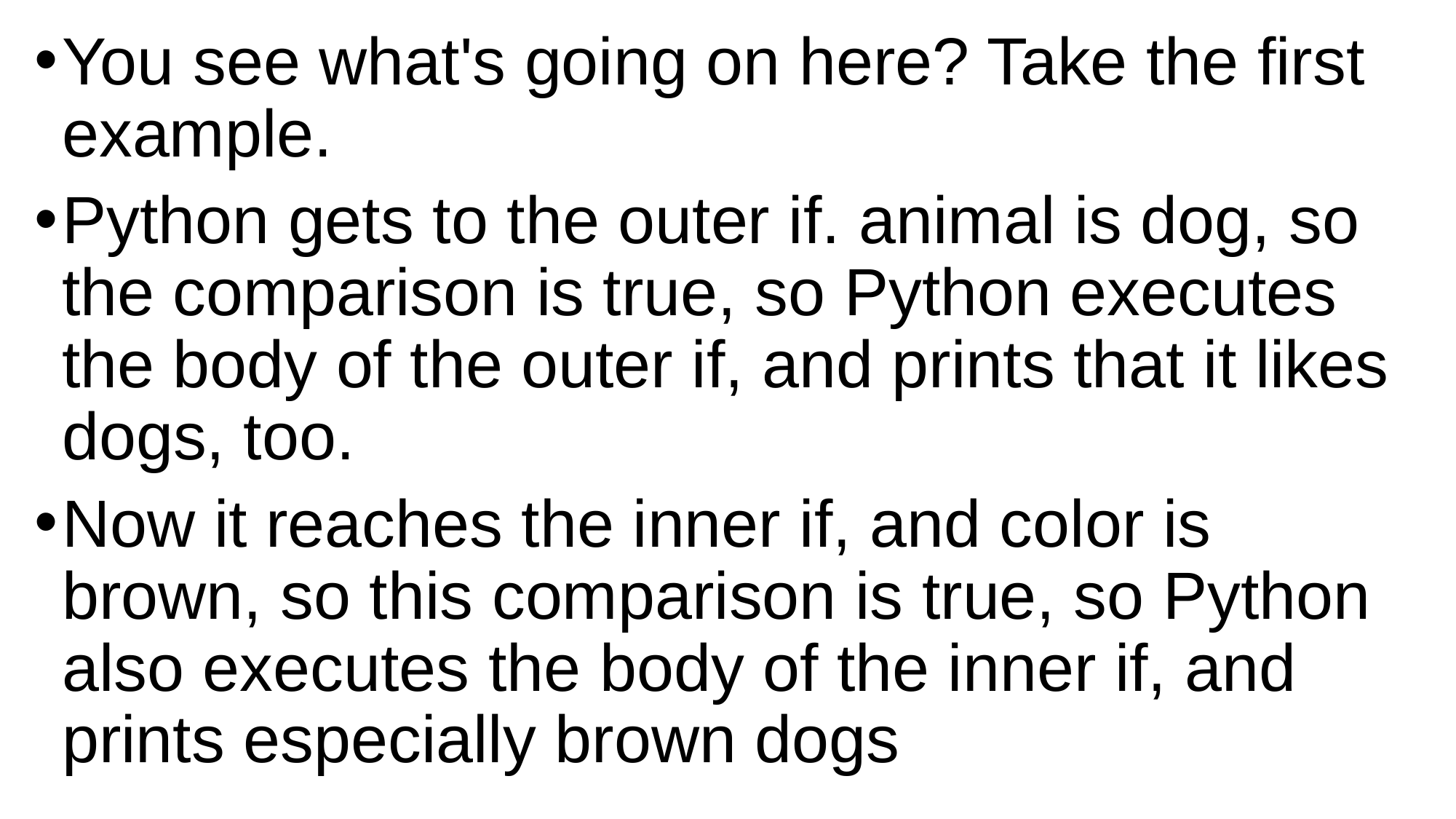

You see what's going on here? Take the first example.
Python gets to the outer if. animal is dog, so the comparison is true, so Python executes the body of the outer if, and prints that it likes dogs, too.
Now it reaches the inner if, and color is brown, so this comparison is true, so Python also executes the body of the inner if, and prints especially brown dogs